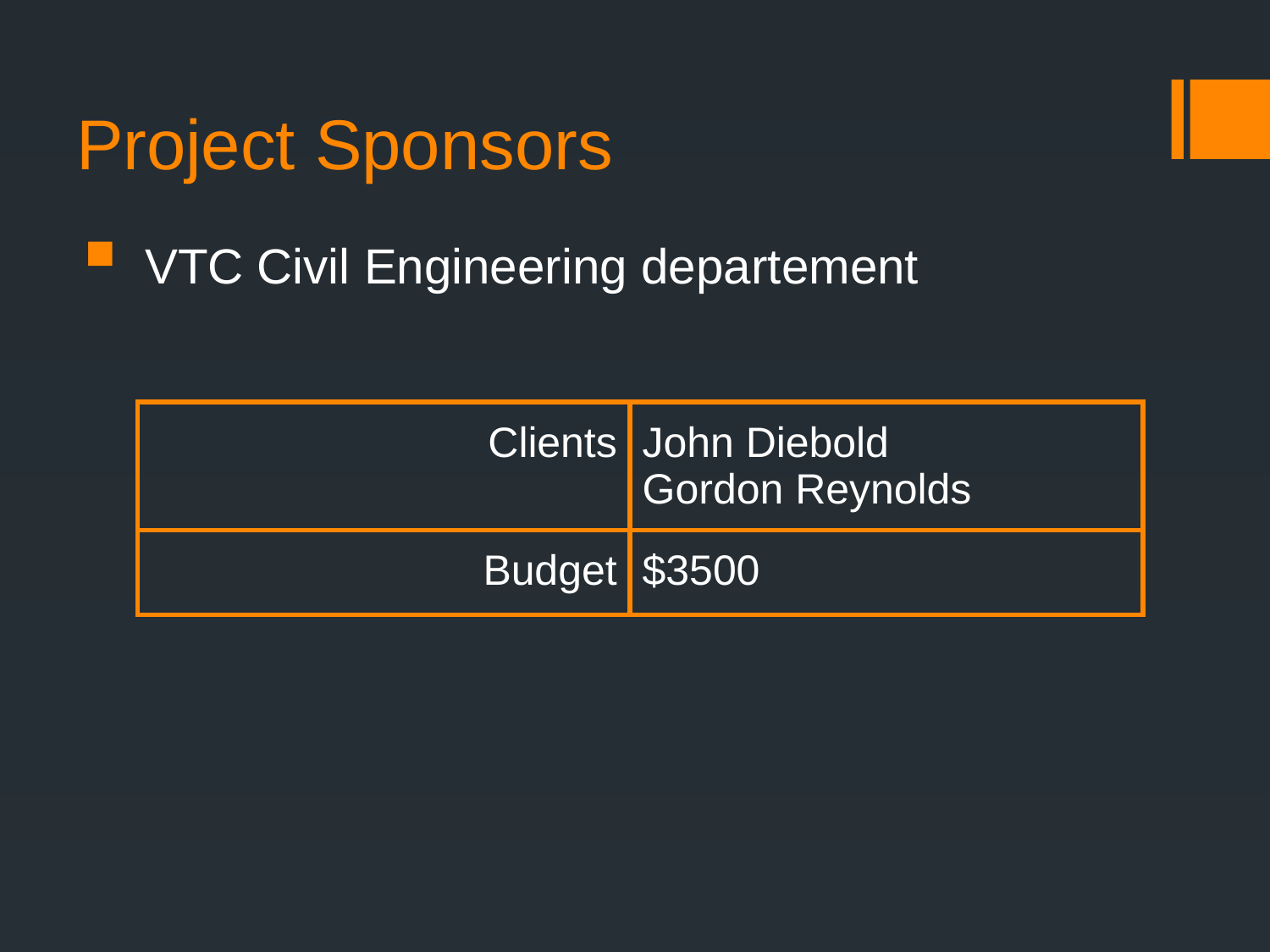

# Project Sponsors
VTC Civil Engineering departement
| Clients | John Diebold Gordon Reynolds |
| --- | --- |
| Budget | $3500 |